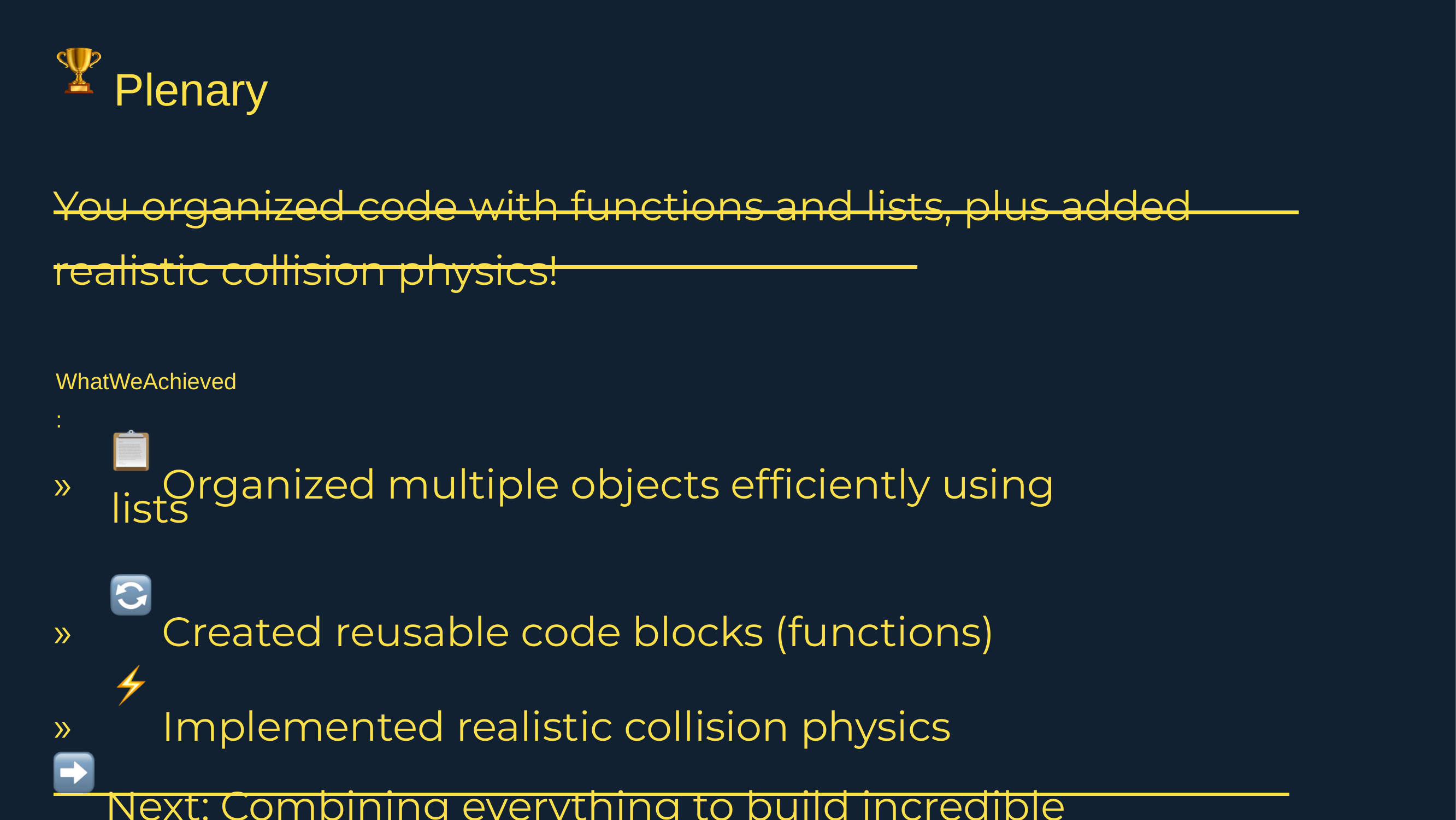

Plenary

You organized code with functions and lists, plus added realistic collision physics!

WhatWeAchieved:
»
 Organized multiple objects efﬁciently using

lists
»
»
 Created reusable code blocks (functions)
 Implemented realistic collision physics

 Next: Combining everything to build incredible